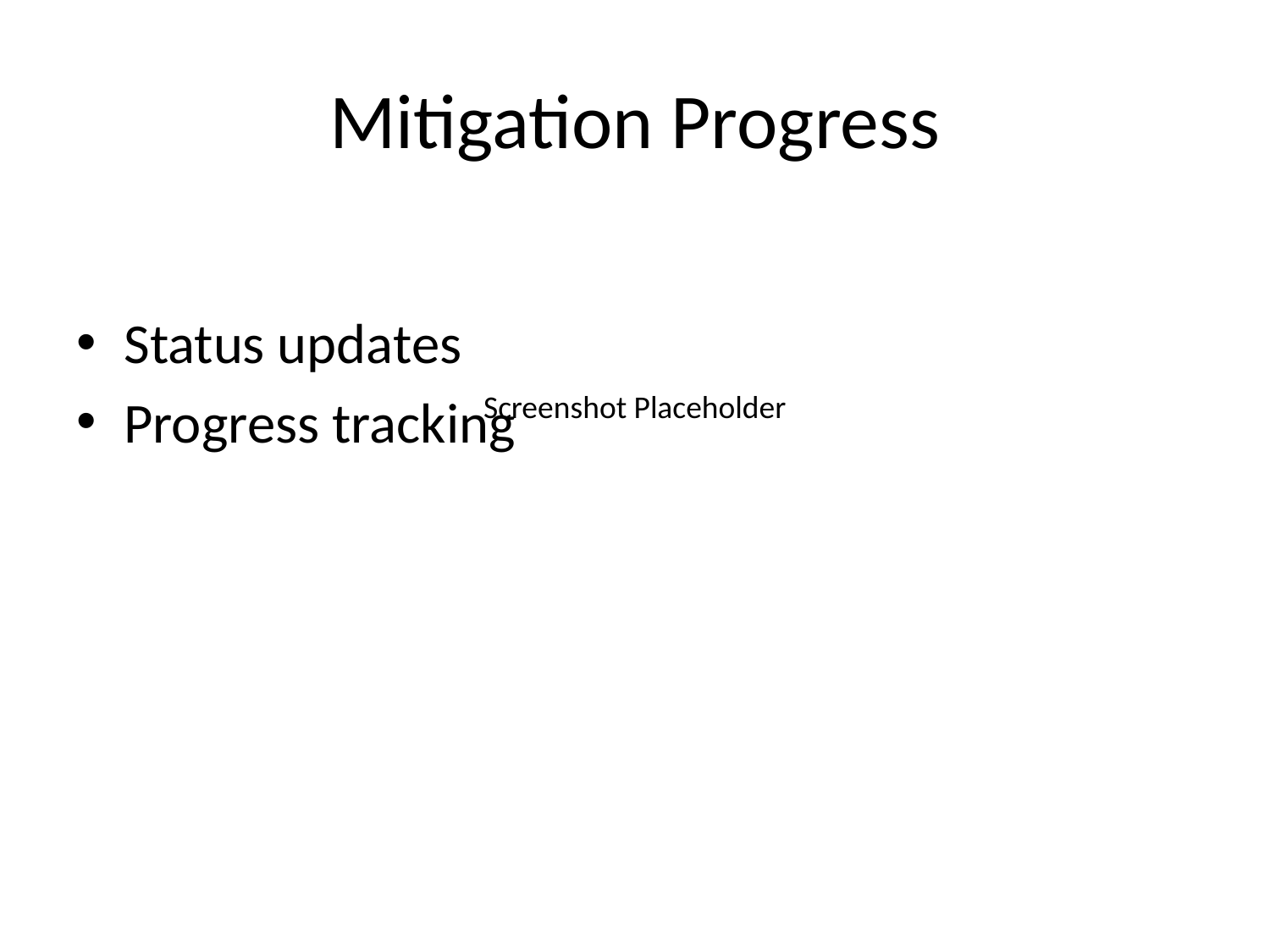

# Mitigation Progress

Status updates
Progress tracking
Screenshot Placeholder